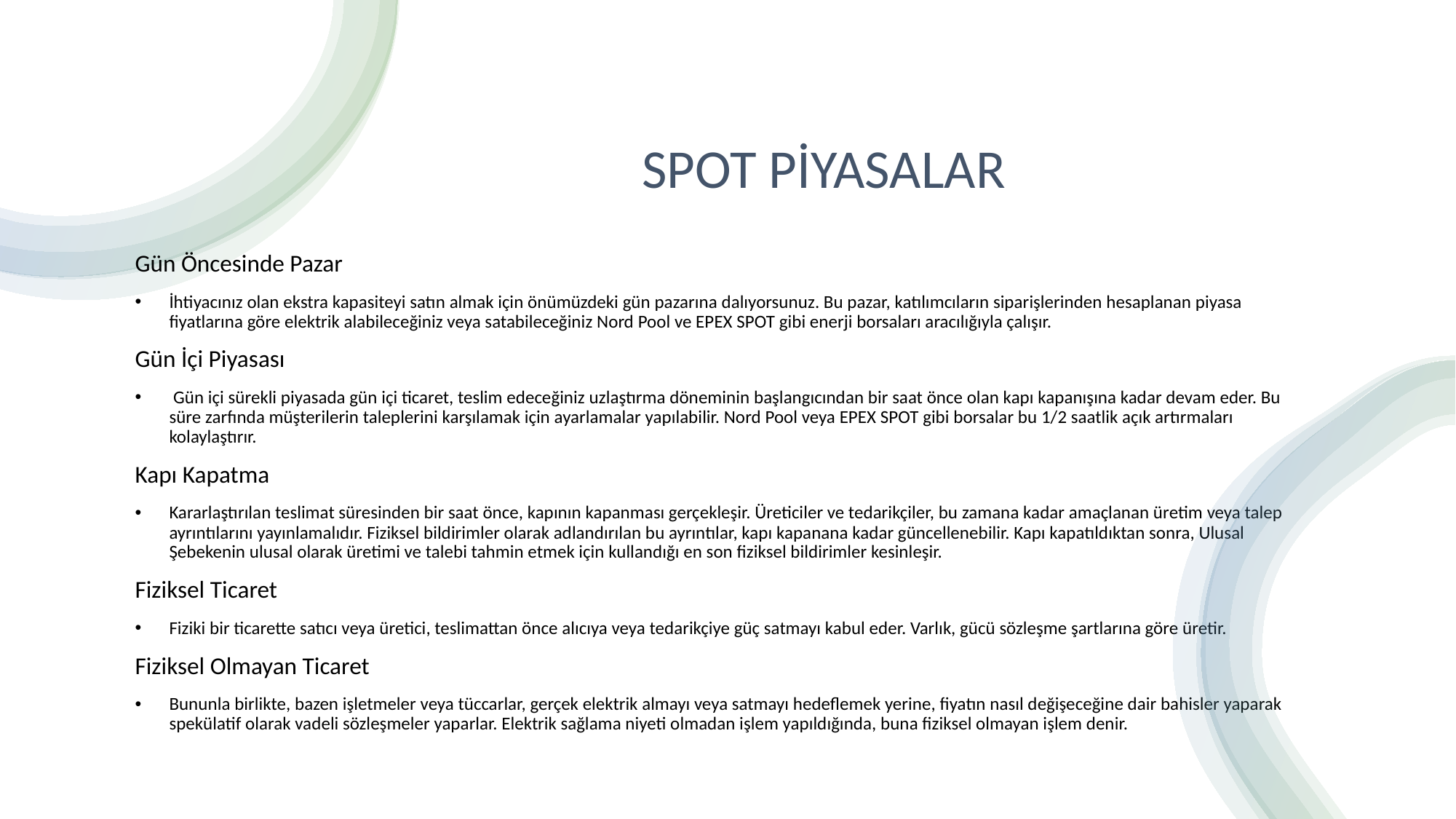

# SPOT PİYASALAR
Gün Öncesinde Pazar
İhtiyacınız olan ekstra kapasiteyi satın almak için önümüzdeki gün pazarına dalıyorsunuz. Bu pazar, katılımcıların siparişlerinden hesaplanan piyasa fiyatlarına göre elektrik alabileceğiniz veya satabileceğiniz Nord Pool ve EPEX SPOT gibi enerji borsaları aracılığıyla çalışır.
Gün İçi Piyasası
 Gün içi sürekli piyasada gün içi ticaret, teslim edeceğiniz uzlaştırma döneminin başlangıcından bir saat önce olan kapı kapanışına kadar devam eder. Bu süre zarfında müşterilerin taleplerini karşılamak için ayarlamalar yapılabilir. Nord Pool veya EPEX SPOT gibi borsalar bu 1/2 saatlik açık artırmaları kolaylaştırır.
Kapı Kapatma
Kararlaştırılan teslimat süresinden bir saat önce, kapının kapanması gerçekleşir. Üreticiler ve tedarikçiler, bu zamana kadar amaçlanan üretim veya talep ayrıntılarını yayınlamalıdır. Fiziksel bildirimler olarak adlandırılan bu ayrıntılar, kapı kapanana kadar güncellenebilir. Kapı kapatıldıktan sonra, Ulusal Şebekenin ulusal olarak üretimi ve talebi tahmin etmek için kullandığı en son fiziksel bildirimler kesinleşir.
Fiziksel Ticaret
Fiziki bir ticarette satıcı veya üretici, teslimattan önce alıcıya veya tedarikçiye güç satmayı kabul eder. Varlık, gücü sözleşme şartlarına göre üretir.
Fiziksel Olmayan Ticaret
Bununla birlikte, bazen işletmeler veya tüccarlar, gerçek elektrik almayı veya satmayı hedeflemek yerine, fiyatın nasıl değişeceğine dair bahisler yaparak spekülatif olarak vadeli sözleşmeler yaparlar. Elektrik sağlama niyeti olmadan işlem yapıldığında, buna fiziksel olmayan işlem denir.